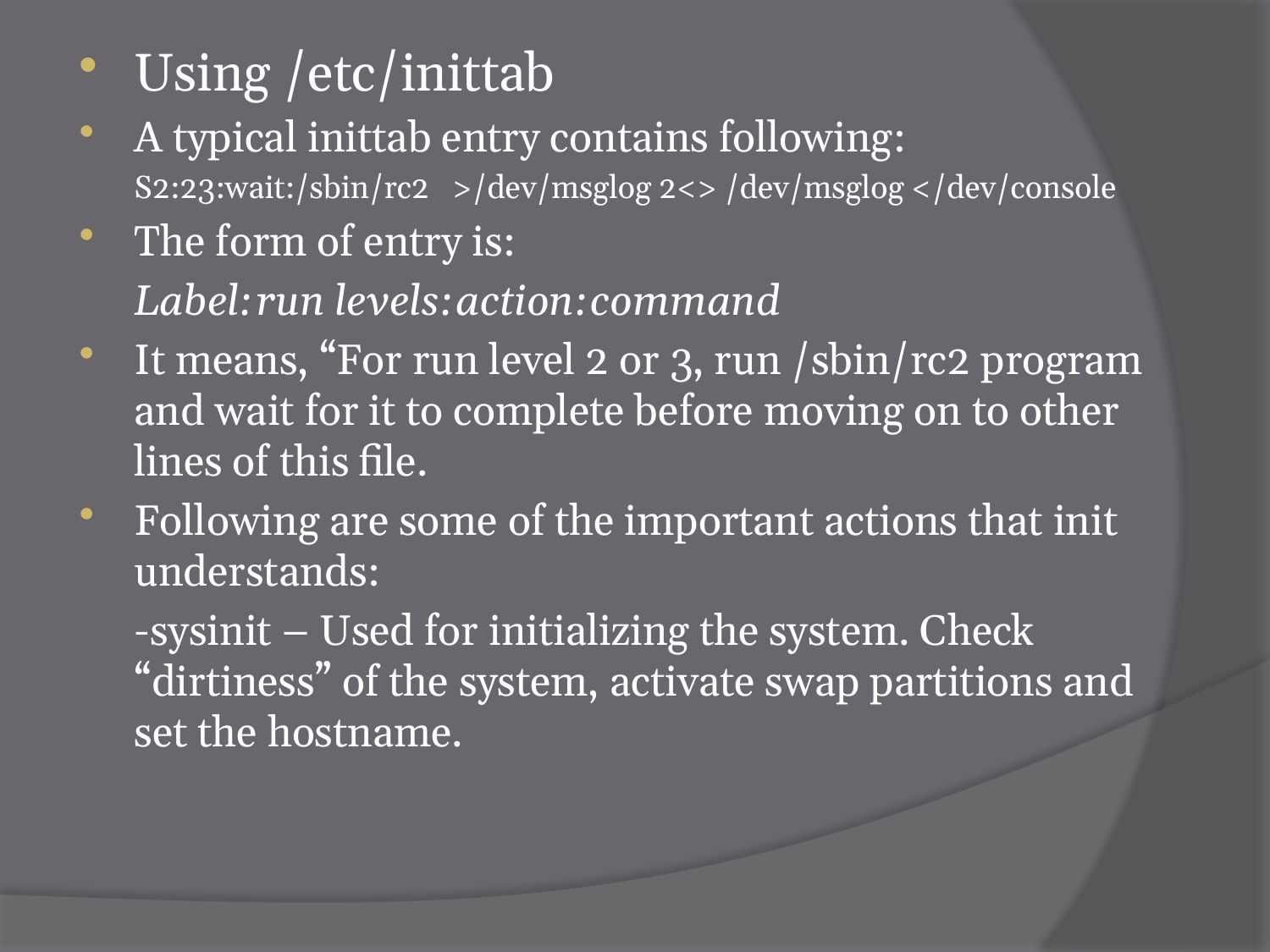

Using /etc/inittab
A typical inittab entry contains following:
	S2:23:wait:/sbin/rc2   >/dev/msglog 2<> /dev/msglog </dev/console
The form of entry is:
	Label:run levels:action:command
It means, “For run level 2 or 3, run /sbin/rc2 program and wait for it to complete before moving on to other lines of this file.
Following are some of the important actions that init understands:
	-sysinit – Used for initializing the system. Check “dirtiness” of the system, activate swap partitions and set the hostname.